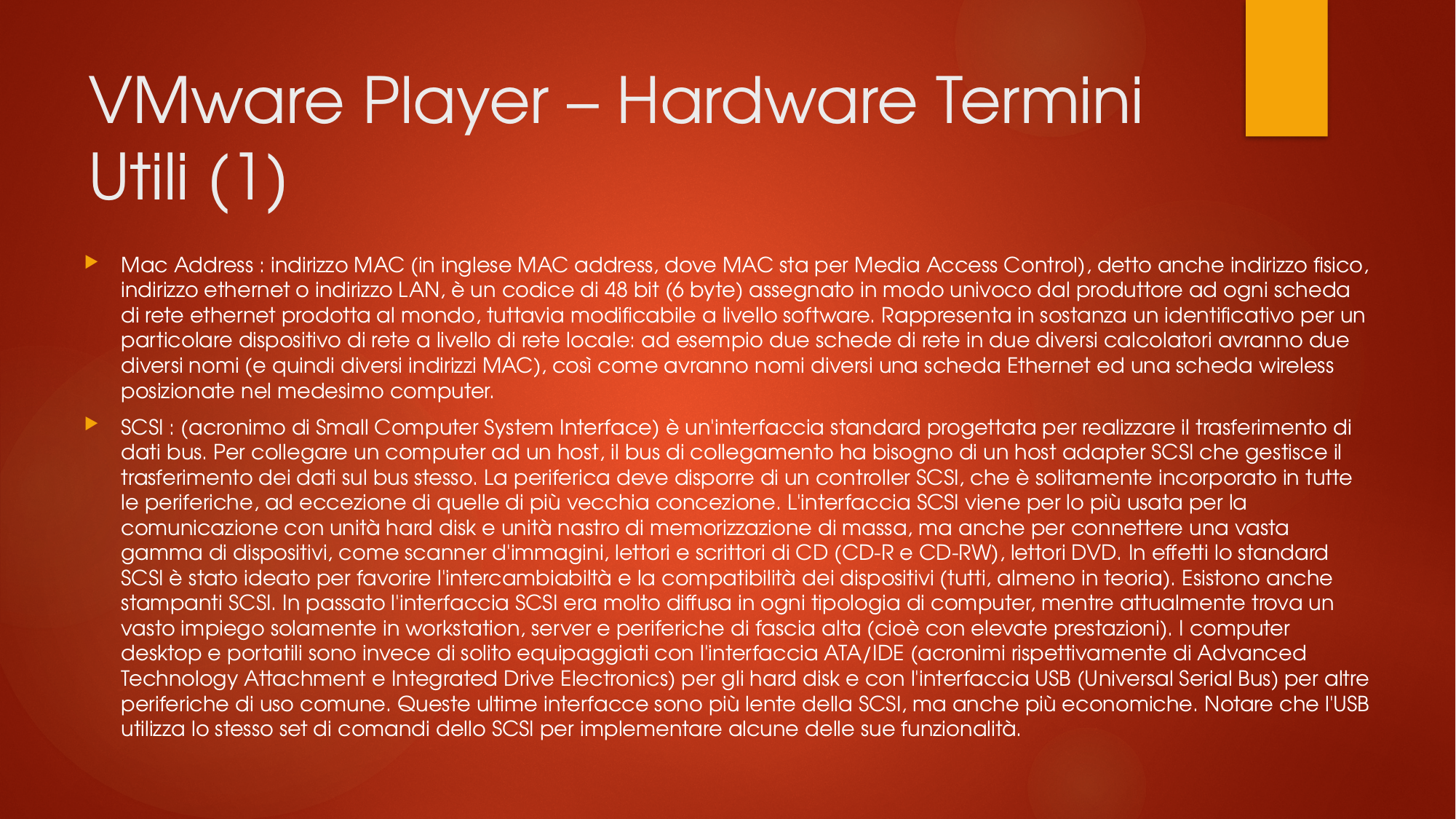

# VMware Player – Hardware Termini Utili (1)
Mac Address : indirizzo MAC (in inglese MAC address, dove MAC sta per Media Access Control), detto anche indirizzo fisico, indirizzo ethernet o indirizzo LAN, è un codice di 48 bit (6 byte) assegnato in modo univoco dal produttore ad ogni scheda di rete ethernet prodotta al mondo, tuttavia modificabile a livello software. Rappresenta in sostanza un identificativo per un particolare dispositivo di rete a livello di rete locale: ad esempio due schede di rete in due diversi calcolatori avranno due diversi nomi (e quindi diversi indirizzi MAC), così come avranno nomi diversi una scheda Ethernet ed una scheda wireless posizionate nel medesimo computer.
SCSI : (acronimo di Small Computer System Interface) è un'interfaccia standard progettata per realizzare il trasferimento di dati bus. Per collegare un computer ad un host, il bus di collegamento ha bisogno di un host adapter SCSI che gestisce il trasferimento dei dati sul bus stesso. La periferica deve disporre di un controller SCSI, che è solitamente incorporato in tutte le periferiche, ad eccezione di quelle di più vecchia concezione. L'interfaccia SCSI viene per lo più usata per la comunicazione con unità hard disk e unità nastro di memorizzazione di massa, ma anche per connettere una vasta gamma di dispositivi, come scanner d'immagini, lettori e scrittori di CD (CD-R e CD-RW), lettori DVD. In effetti lo standard SCSI è stato ideato per favorire l'intercambiabiltà e la compatibilità dei dispositivi (tutti, almeno in teoria). Esistono anche stampanti SCSI. In passato l'interfaccia SCSI era molto diffusa in ogni tipologia di computer, mentre attualmente trova un vasto impiego solamente in workstation, server e periferiche di fascia alta (cioè con elevate prestazioni). I computer desktop e portatili sono invece di solito equipaggiati con l'interfaccia ATA/IDE (acronimi rispettivamente di Advanced Technology Attachment e Integrated Drive Electronics) per gli hard disk e con l'interfaccia USB (Universal Serial Bus) per altre periferiche di uso comune. Queste ultime interfacce sono più lente della SCSI, ma anche più economiche. Notare che l'USB utilizza lo stesso set di comandi dello SCSI per implementare alcune delle sue funzionalità.